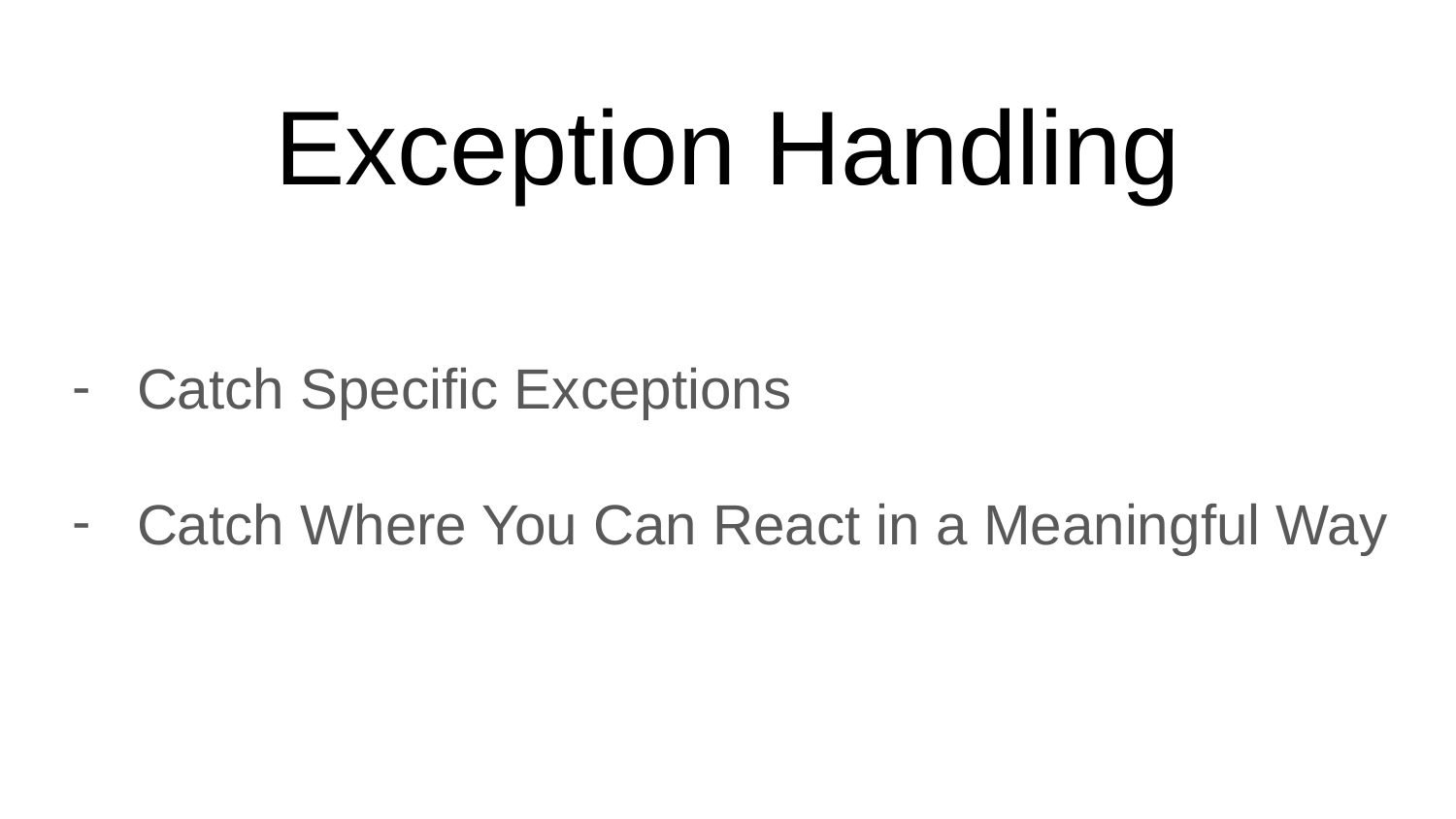

# Exception Handling
Catch Specific Exceptions

Catch Where You Can React in a Meaningful Way